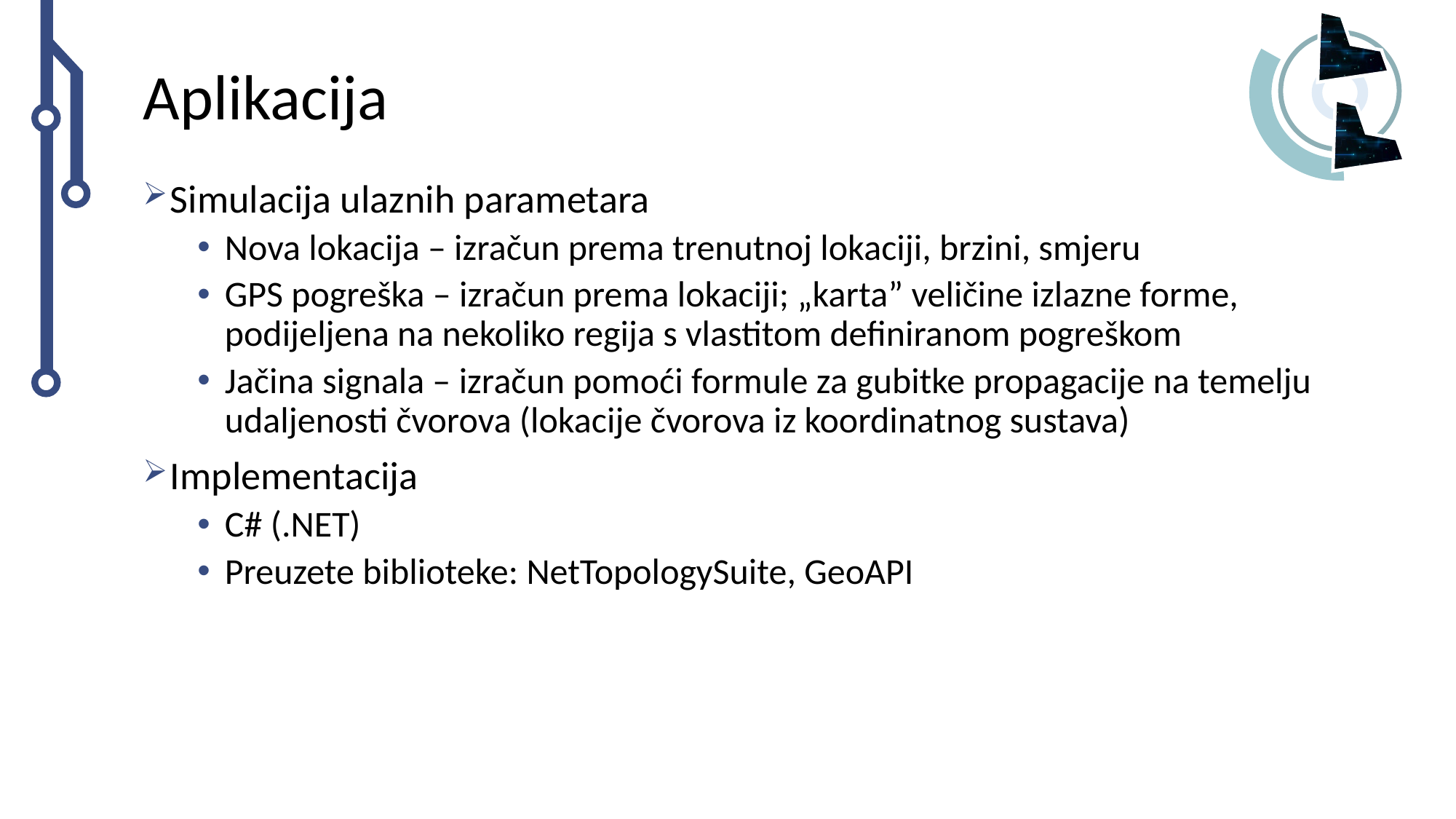

# Aplikacija
Simulacija ulaznih parametara
Nova lokacija – izračun prema trenutnoj lokaciji, brzini, smjeru
GPS pogreška – izračun prema lokaciji; „karta” veličine izlazne forme, podijeljena na nekoliko regija s vlastitom definiranom pogreškom
Jačina signala – izračun pomoći formule za gubitke propagacije na temelju udaljenosti čvorova (lokacije čvorova iz koordinatnog sustava)
Implementacija
C# (.NET)
Preuzete biblioteke: NetTopologySuite, GeoAPI